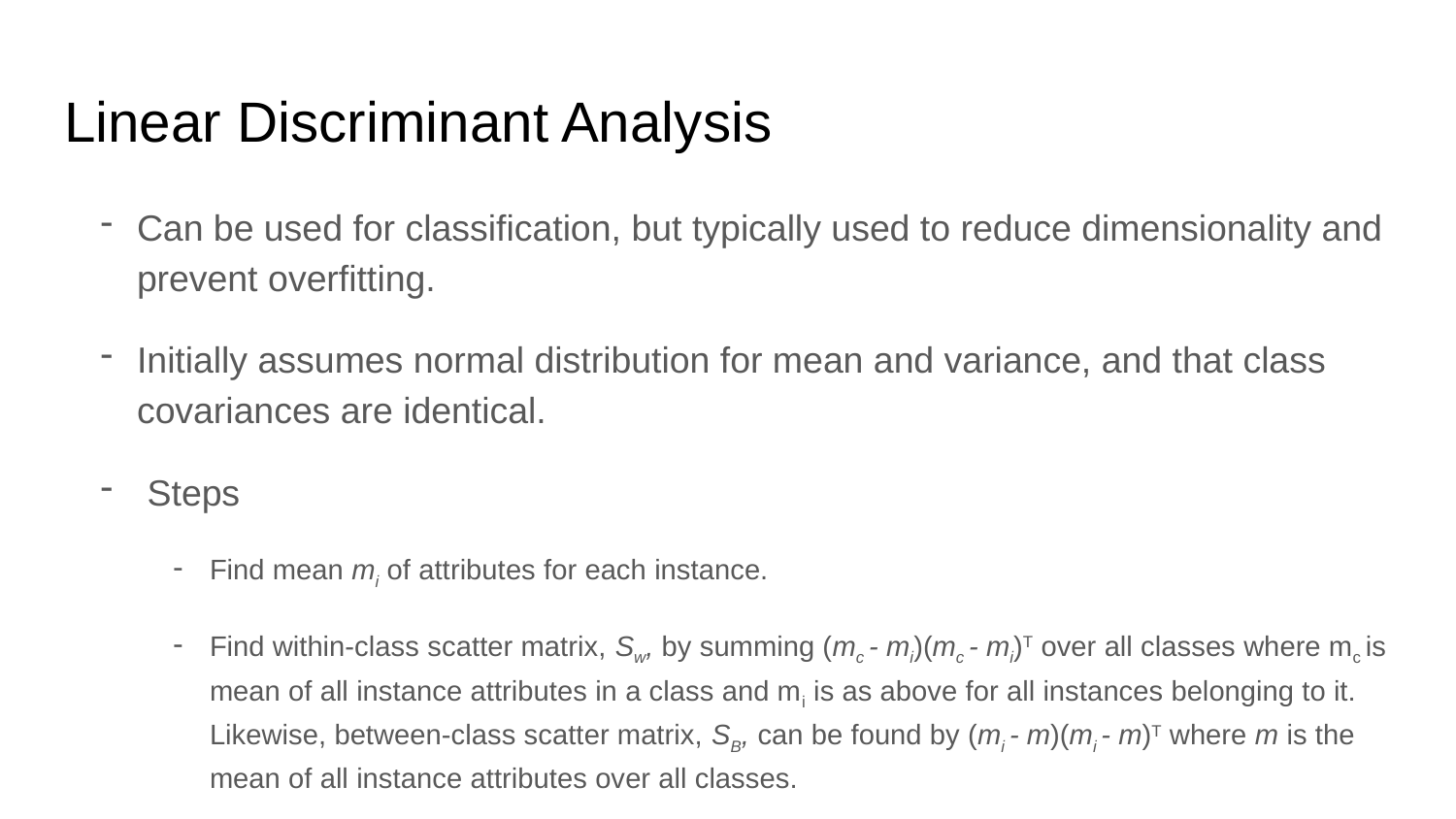

# Linear Discriminant Analysis
Can be used for classification, but typically used to reduce dimensionality and prevent overfitting.
Initially assumes normal distribution for mean and variance, and that class covariances are identical.
 Steps
Find mean mi of attributes for each instance.
Find within-class scatter matrix, Sw, by summing (mc - mi)(mc - mi)T over all classes where mc is mean of all instance attributes in a class and mi is as above for all instances belonging to it. Likewise, between-class scatter matrix, SB, can be found by (mi - m)(mi - m)T where m is the mean of all instance attributes over all classes.